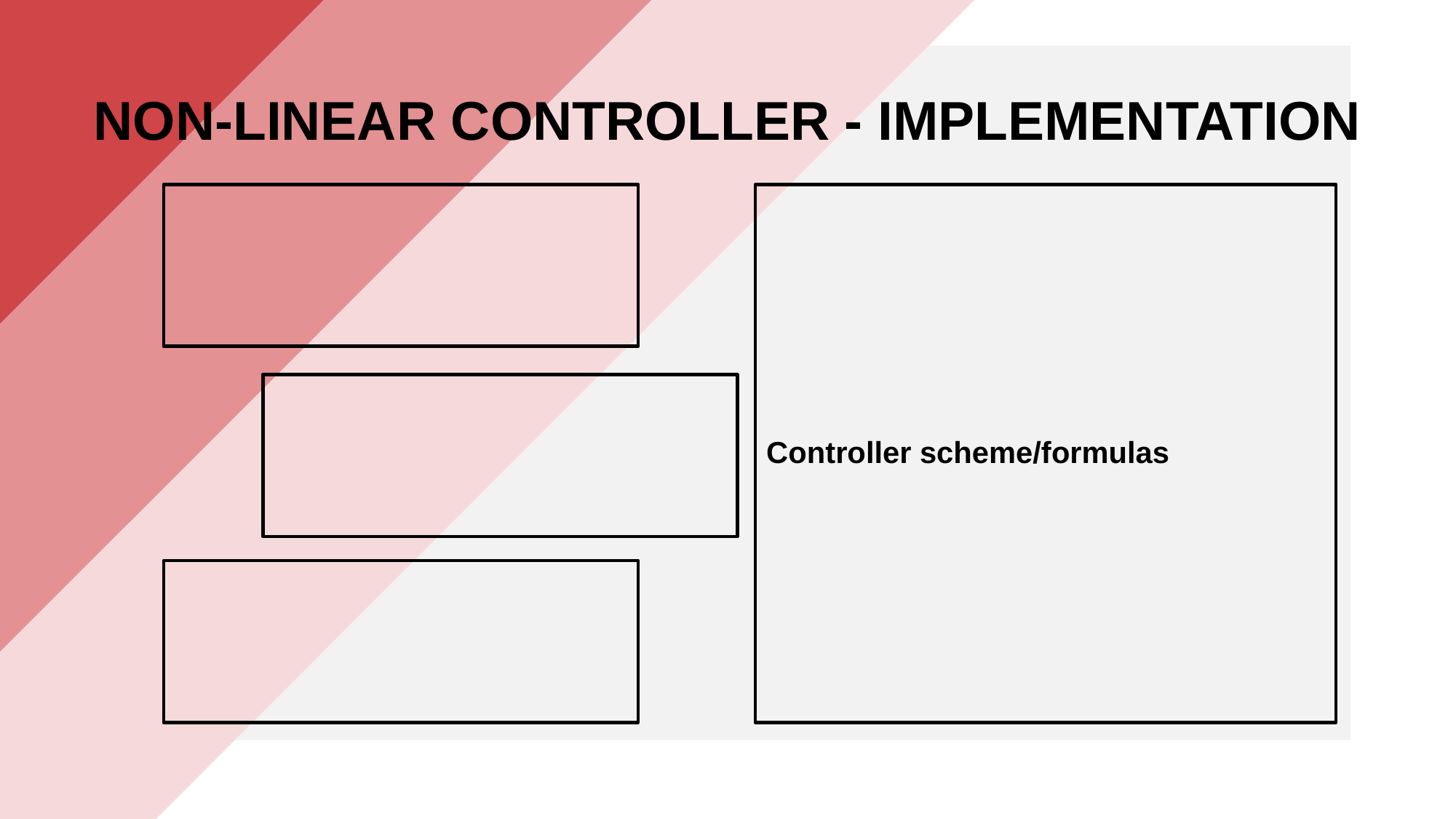

# NON-LINEAR CONTROLLER - IMPLEMENTATION

Controller scheme/formulas